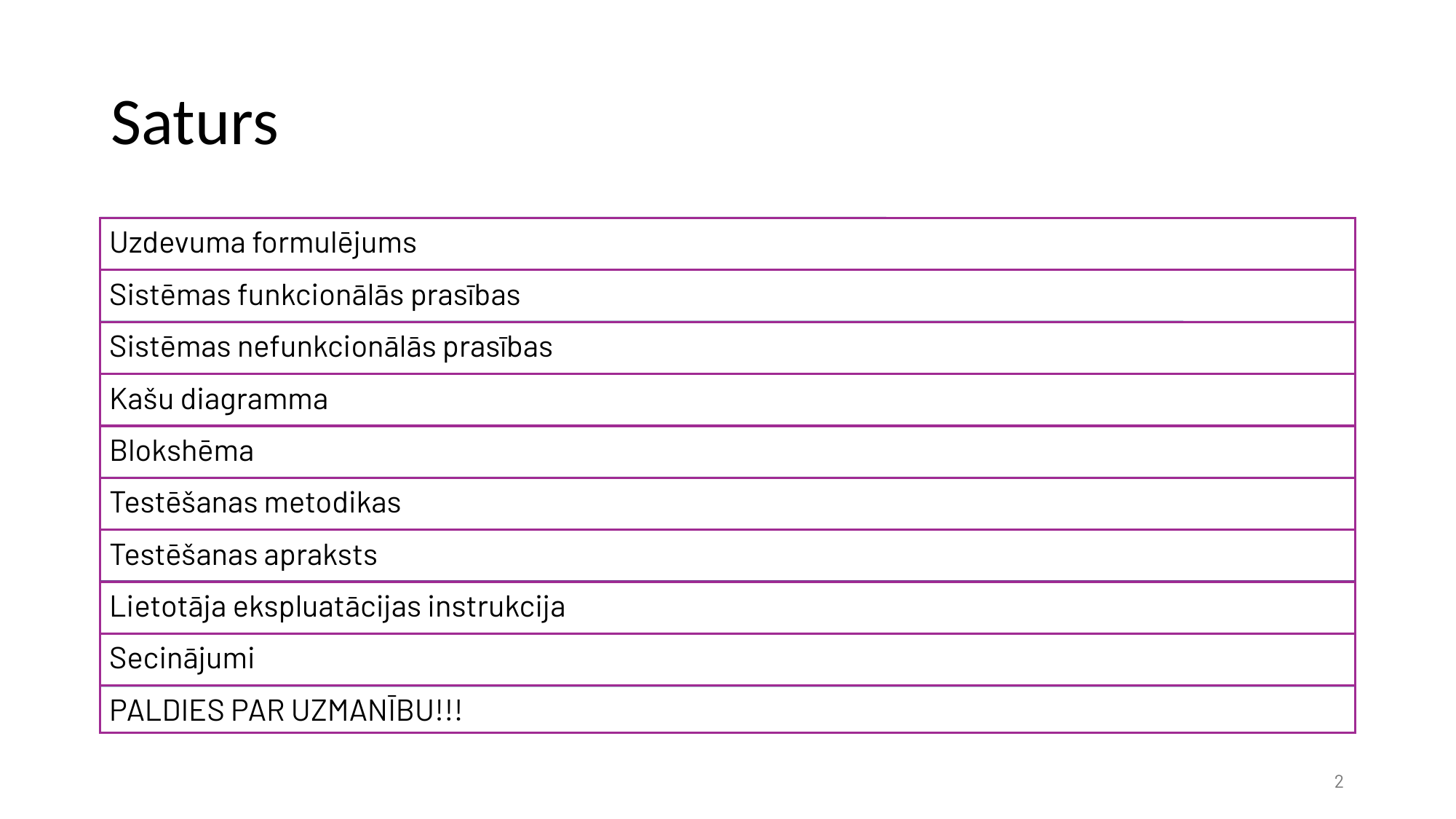

# Saturs
Uzdevuma formulējums
Sistēmas funkcionālās prasības
Sistēmas nefunkcionālās prasības
Kašu diagramma
Blokshēma
Testēšanas metodikas
Testēšanas apraksts
Lietotāja ekspluatācijas instrukcija
Secinājumi
PALDIES PAR UZMANĪBU!!!

2